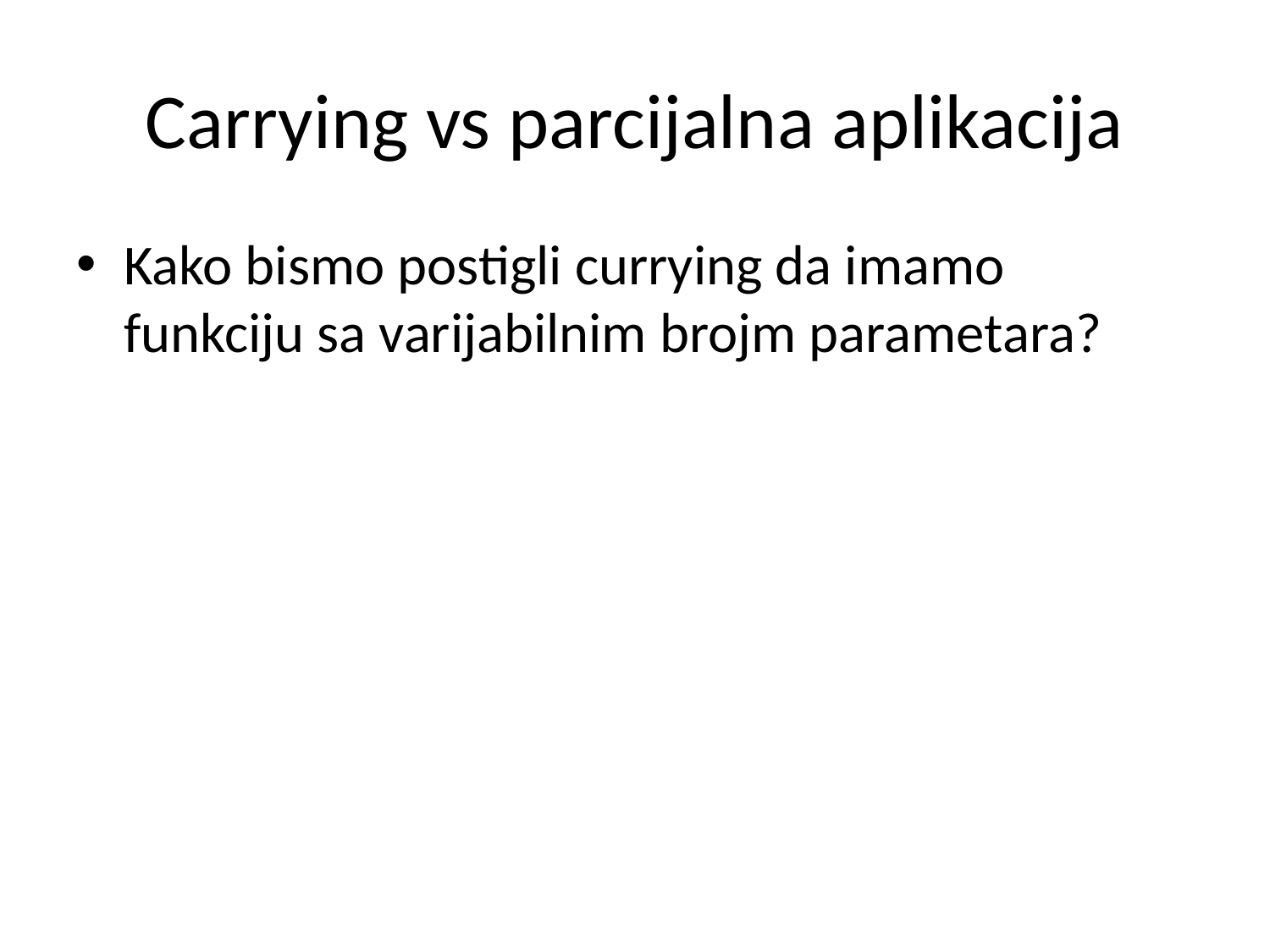

# Carrying vs parcijalna aplikacija
Kako bismo postigli currying da imamo funkciju sa varijabilnim brojm parametara?